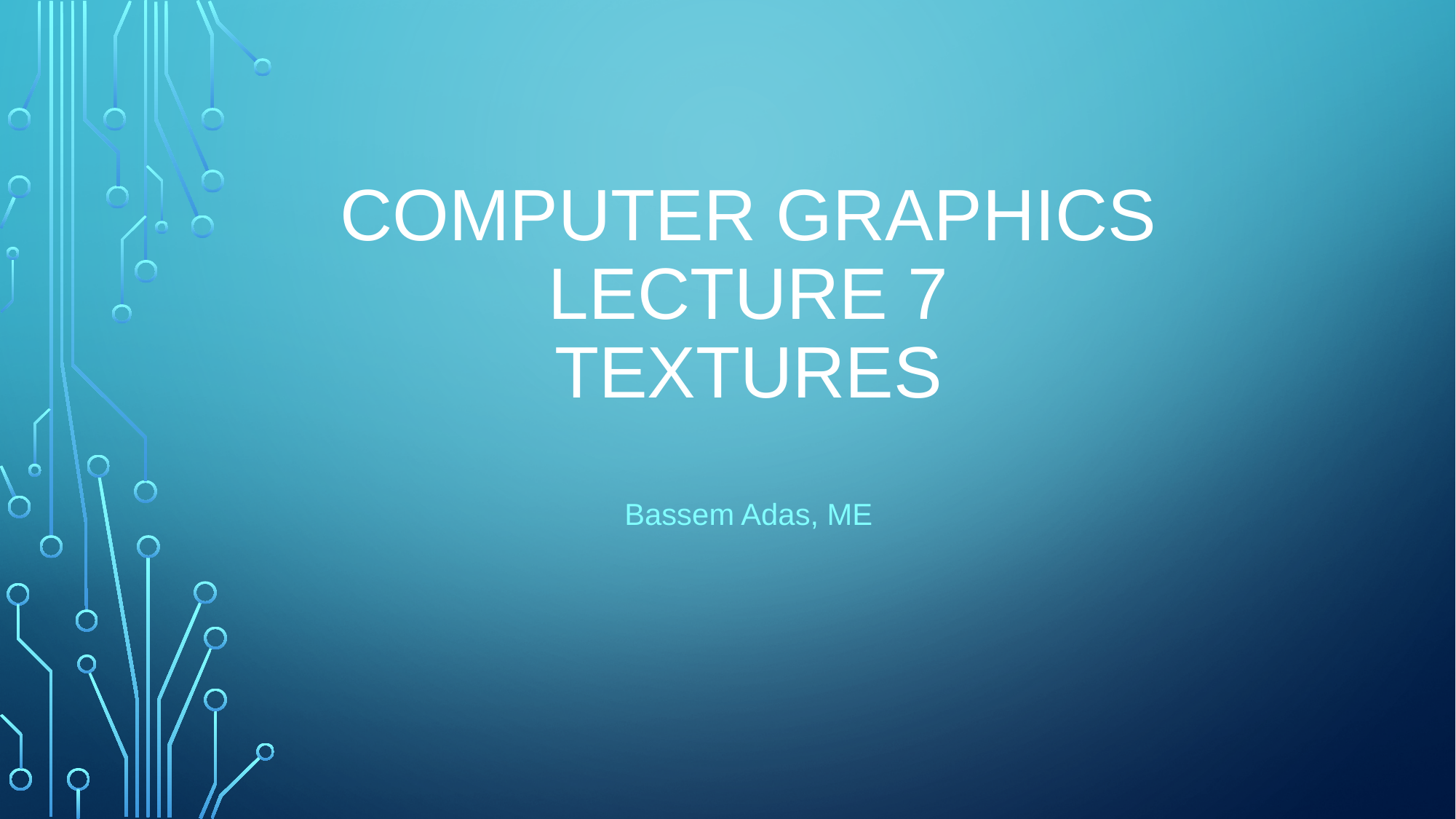

# Computer Graphics Lecture 7 Textures

Bassem Adas, ME